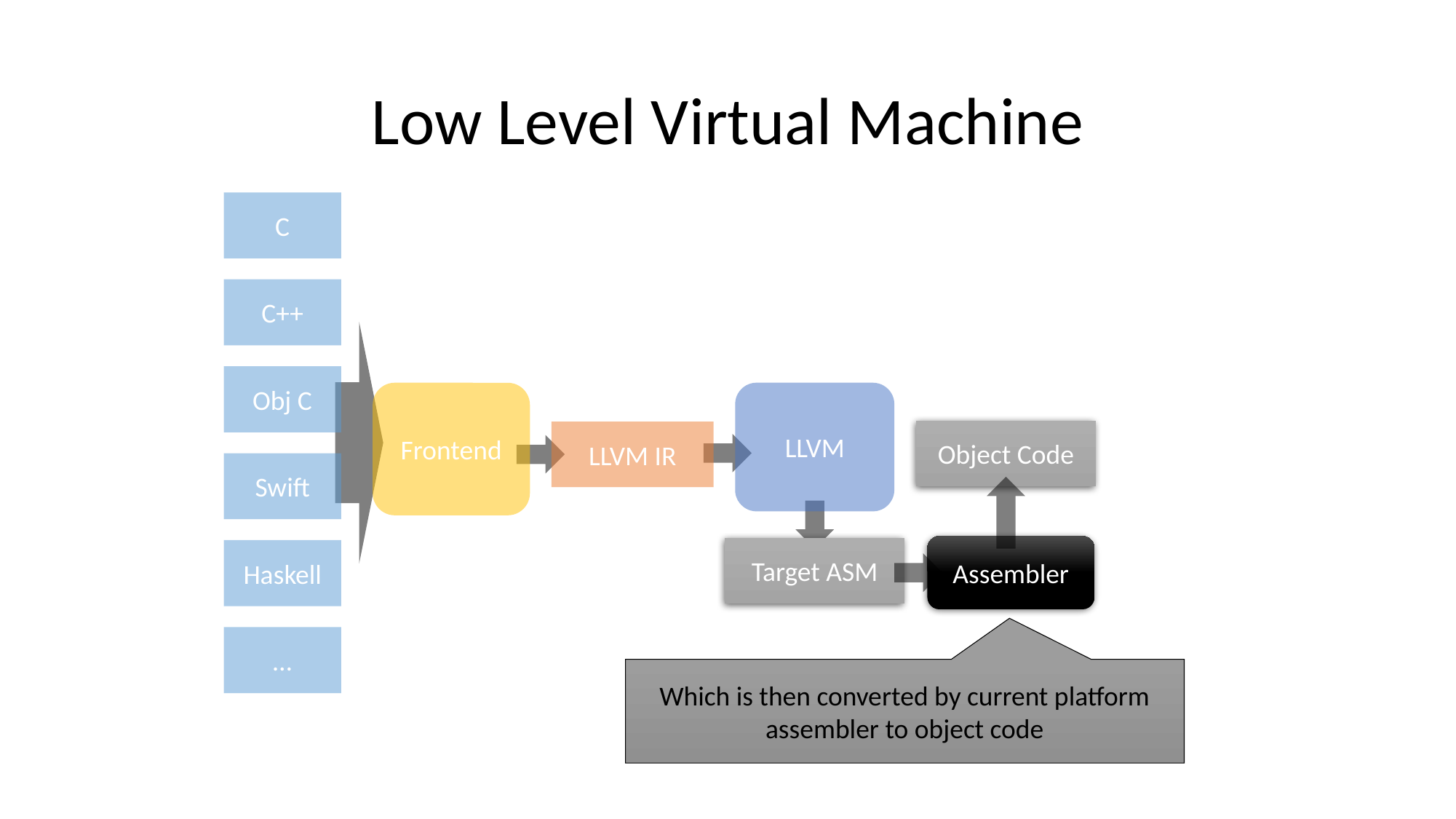

# Low Level Virtual Machine
C
C++

Obj C
Frontend
LLVM
Object Code
LLVM IR

Swift

Assembler
Target ASM
Haskell

…
Which is then converted by current platform assembler to object code